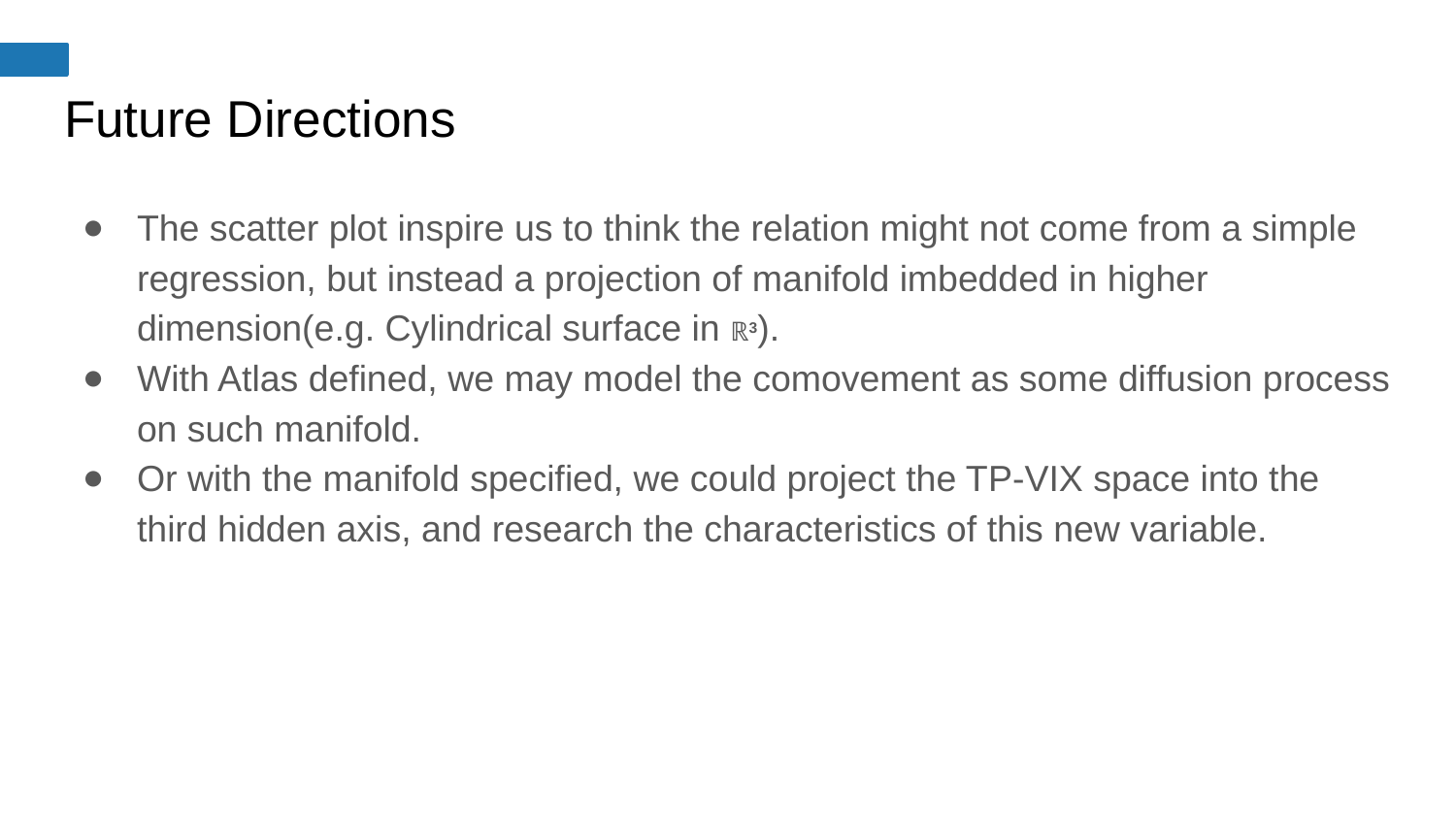

# Future Directions
The scatter plot inspire us to think the relation might not come from a simple regression, but instead a projection of manifold imbedded in higher dimension(e.g. Cylindrical surface in ℝ3).
With Atlas defined, we may model the comovement as some diffusion process on such manifold.
Or with the manifold specified, we could project the TP-VIX space into the third hidden axis, and research the characteristics of this new variable.